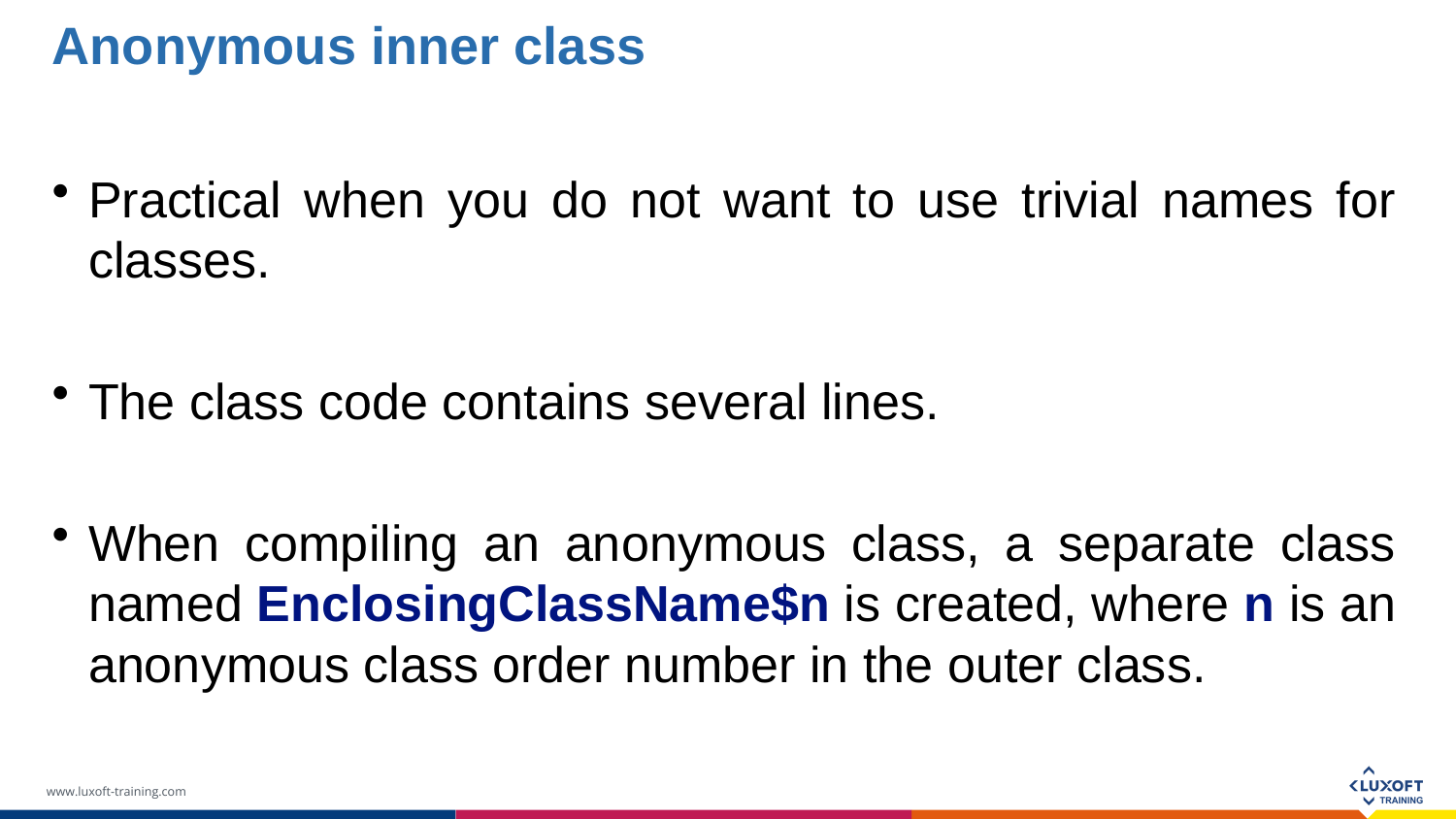

Anonymous inner class
Practical when you do not want to use trivial names for classes.

The class code contains several lines.

When compiling an anonymous class, a separate class named EnclosingClassName$n is created, where n is an anonymous class order number in the outer class.